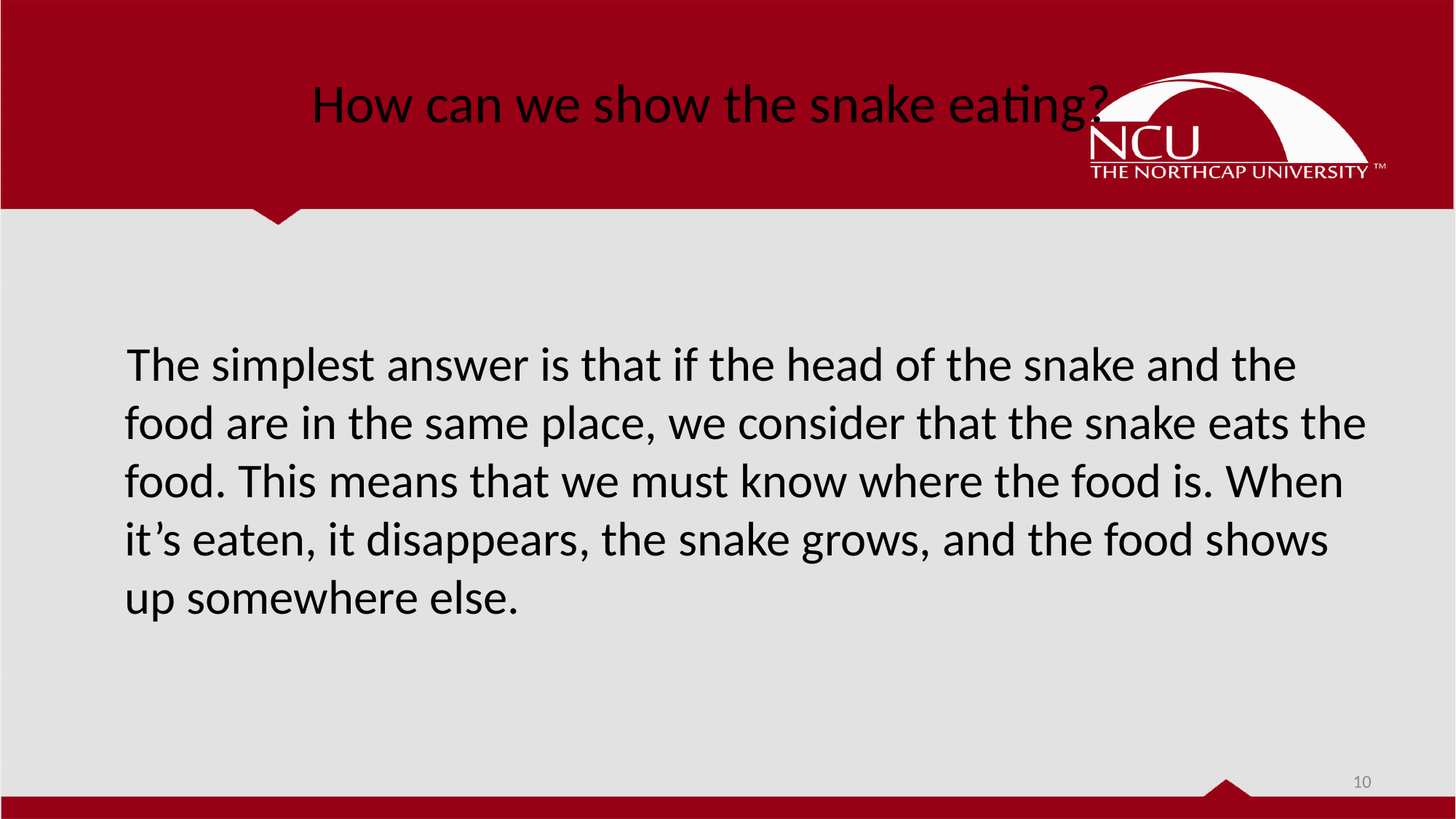

# How can we show the snake eating?

    The simplest answer is that if the head of the snake and the food are in the same place, we consider that the snake eats the food. This means that we must know where the food is. When it’s eaten, it disappears, the snake grows, and the food shows up somewhere else.
10